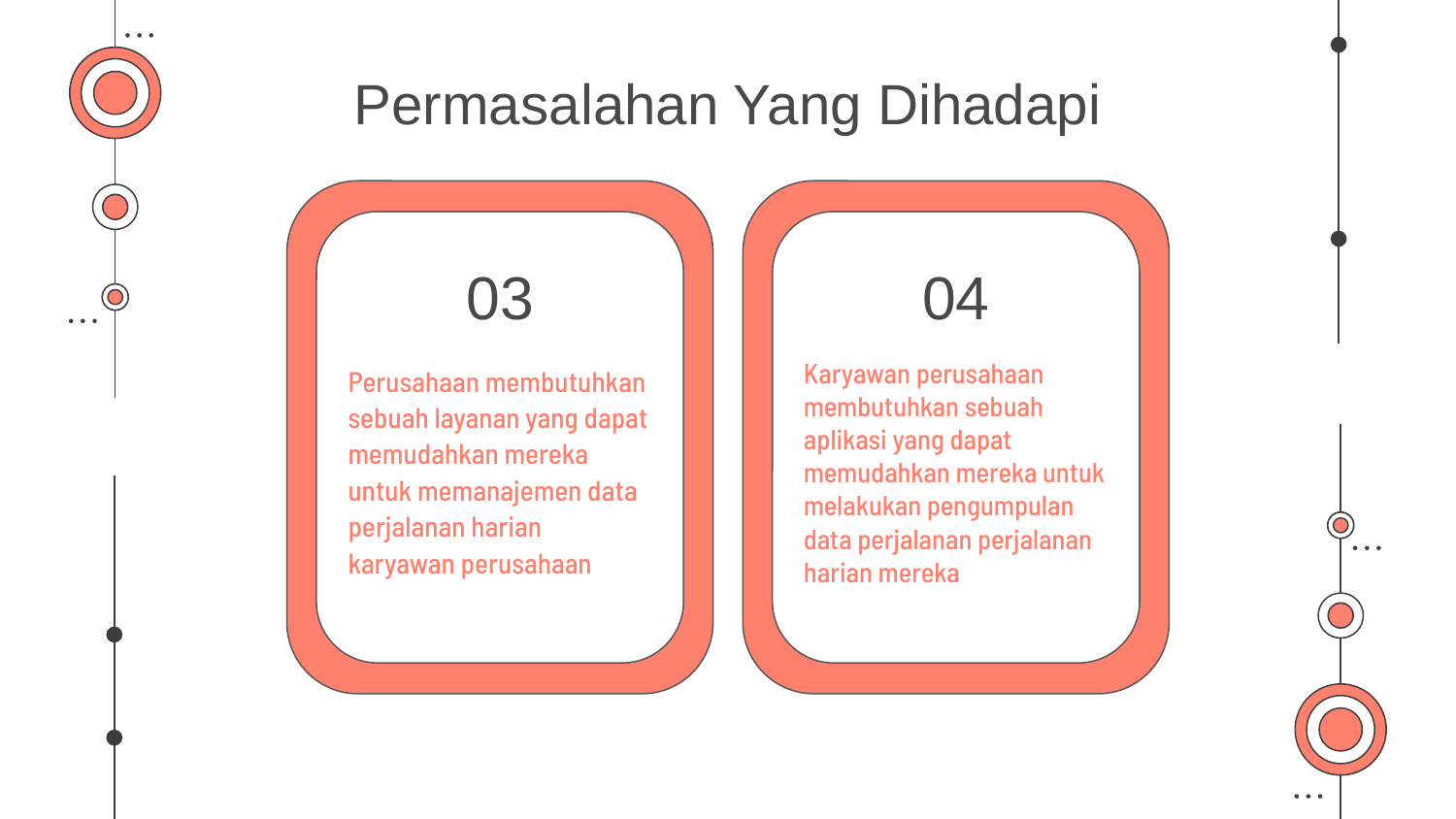

# Permasalahan Yang Dihadapi

03
04
Perusahaan membutuhkan sebuah layanan yang dapat memudahkan mereka untuk memanajemen data perjalanan harian karyawan perusahaan
Karyawan perusahaan membutuhkan sebuah aplikasi yang dapat memudahkan mereka untuk melakukan pengumpulan data perjalanan perjalanan harian mereka